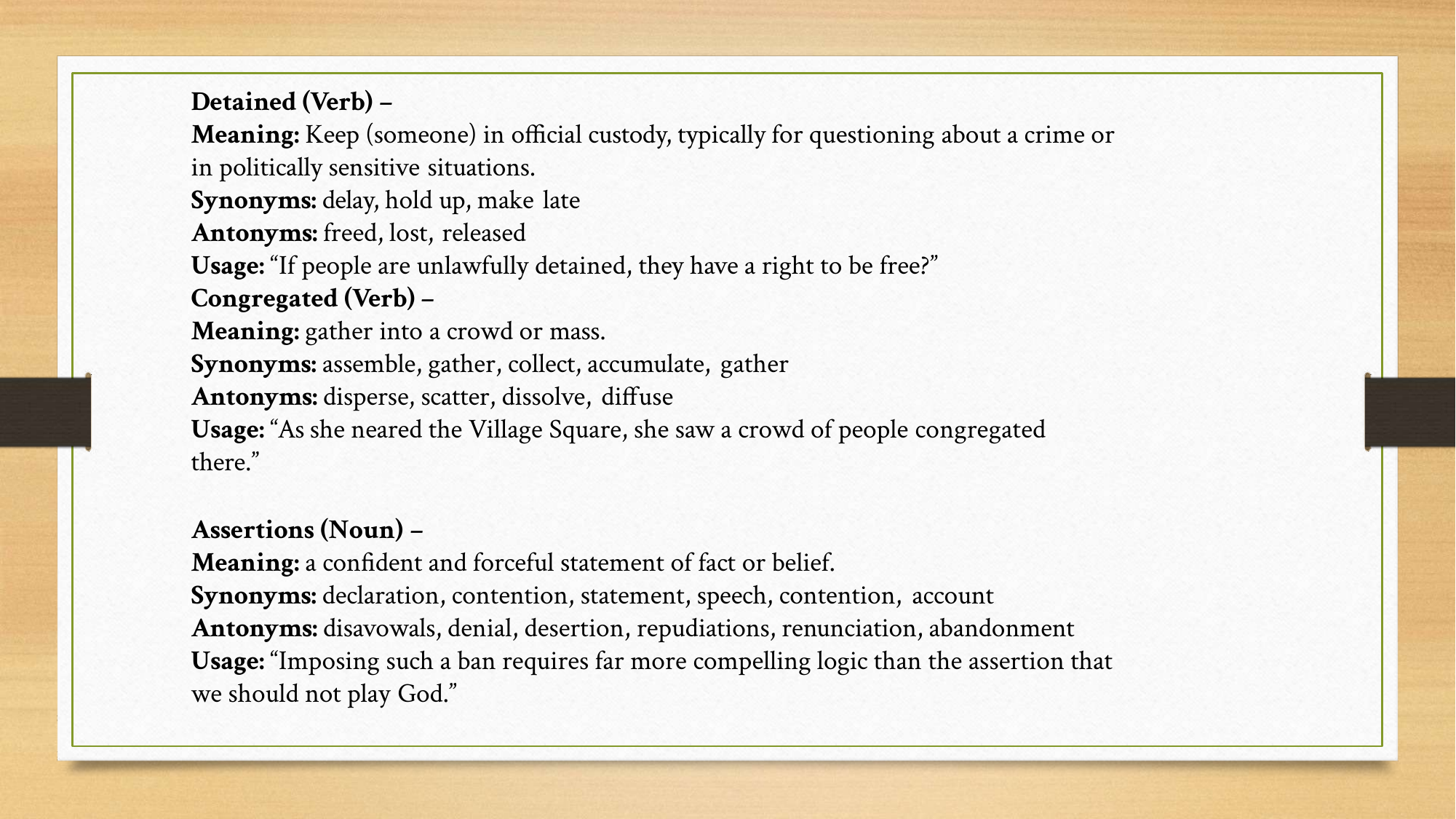

Detained (Verb) –
Meaning: Keep (someone) in official custody, typically for questioning about a crime or  in politically sensitive situations.
Synonyms: delay, hold up, make late
Antonyms: freed, lost, released
Usage: “If people are unlawfully detained, they have a right to be free?”
Congregated (Verb) –
Meaning: gather into a crowd or mass.
Synonyms: assemble, gather, collect, accumulate, gather
Antonyms: disperse, scatter, dissolve, diffuse
Usage: “As she neared the Village Square, she saw a crowd of people congregated
there.”

Assertions (Noun) –
Meaning: a confident and forceful statement of fact or belief.
Synonyms: declaration, contention, statement, speech, contention, account
Antonyms: disavowals, denial, desertion, repudiations, renunciation, abandonment  Usage: “Imposing such a ban requires far more compelling logic than the assertion that  we should not play God.”